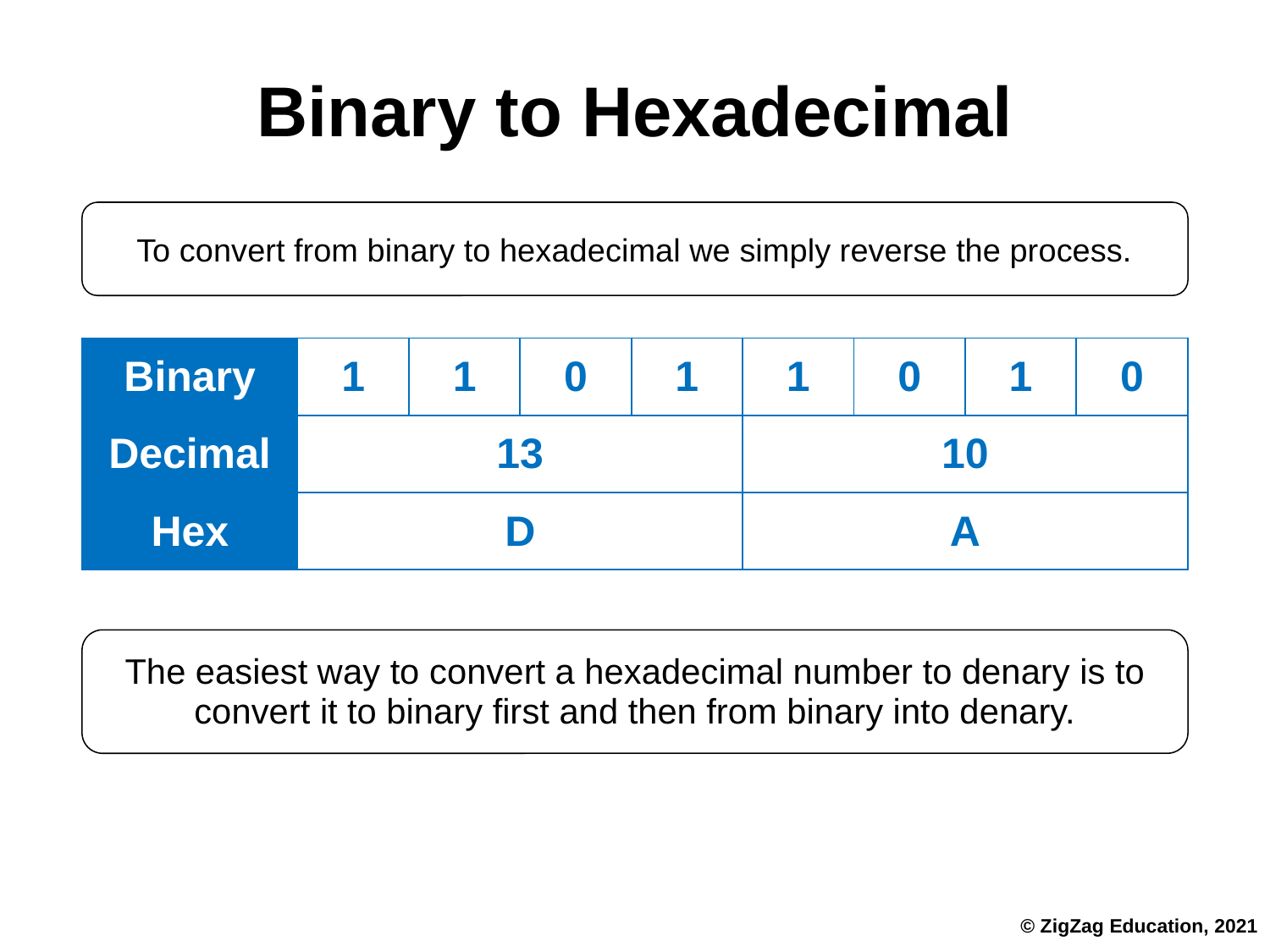

# Binary to Hexadecimal
To convert from binary to hexadecimal we simply reverse the process.
| Binary | 1 | 1 | 0 | 1 | 1 | 0 | 1 | 0 |
| --- | --- | --- | --- | --- | --- | --- | --- | --- |
| Decimal | 13 |  |  |  | 10 |  |  |  |
| Hex | D |  |  |  | A |  |  |  |
The easiest way to convert a hexadecimal number to denary is to convert it to binary first and then from binary into denary.
© ZigZag Education, 2021